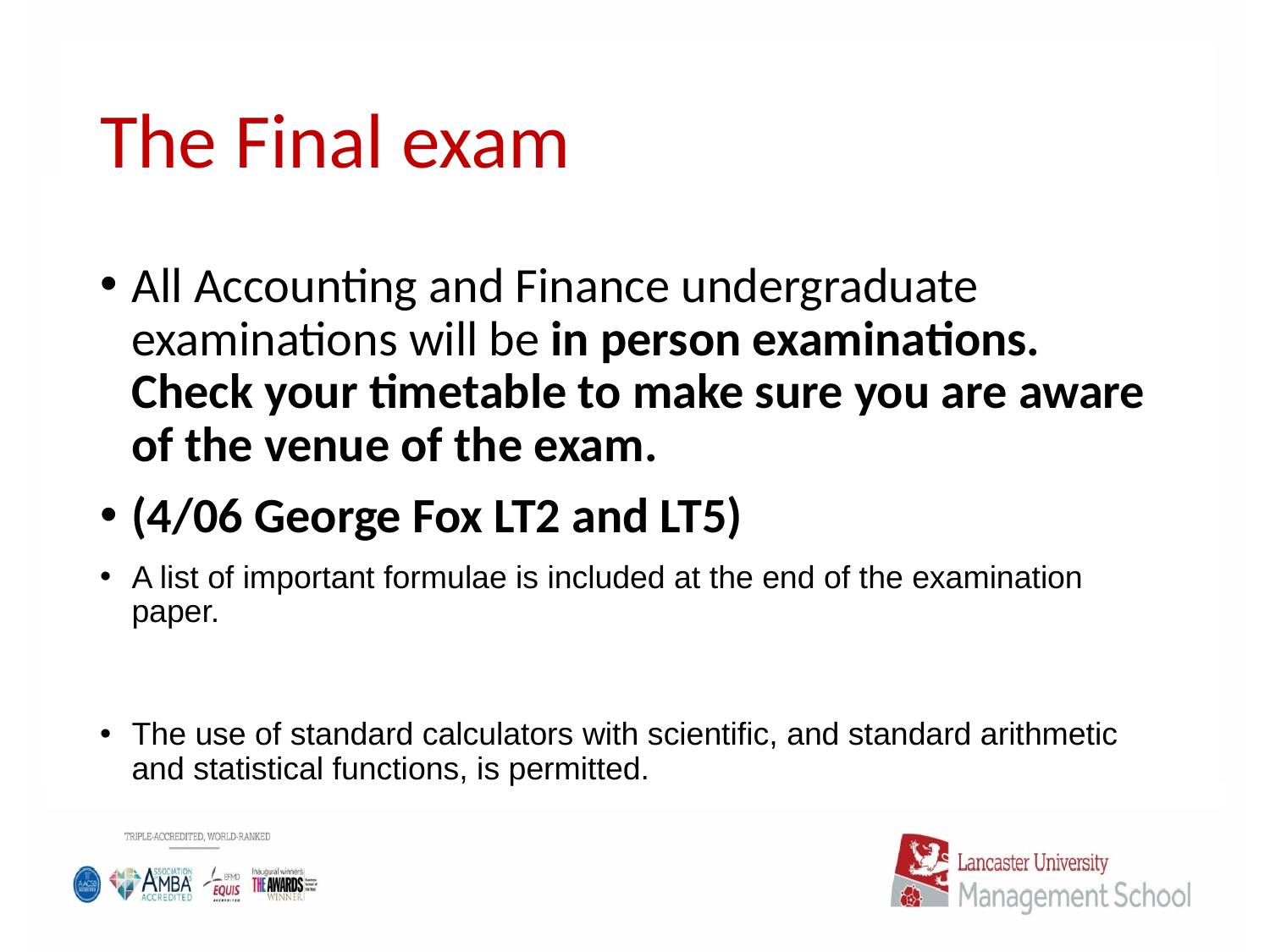

# The Final exam
All Accounting and Finance undergraduate examinations will be in person examinations. Check your timetable to make sure you are aware of the venue of the exam.
(4/06 George Fox LT2 and LT5)
A list of important formulae is included at the end of the examination paper.

The use of standard calculators with scientific, and standard arithmetic and statistical functions, is permitted.